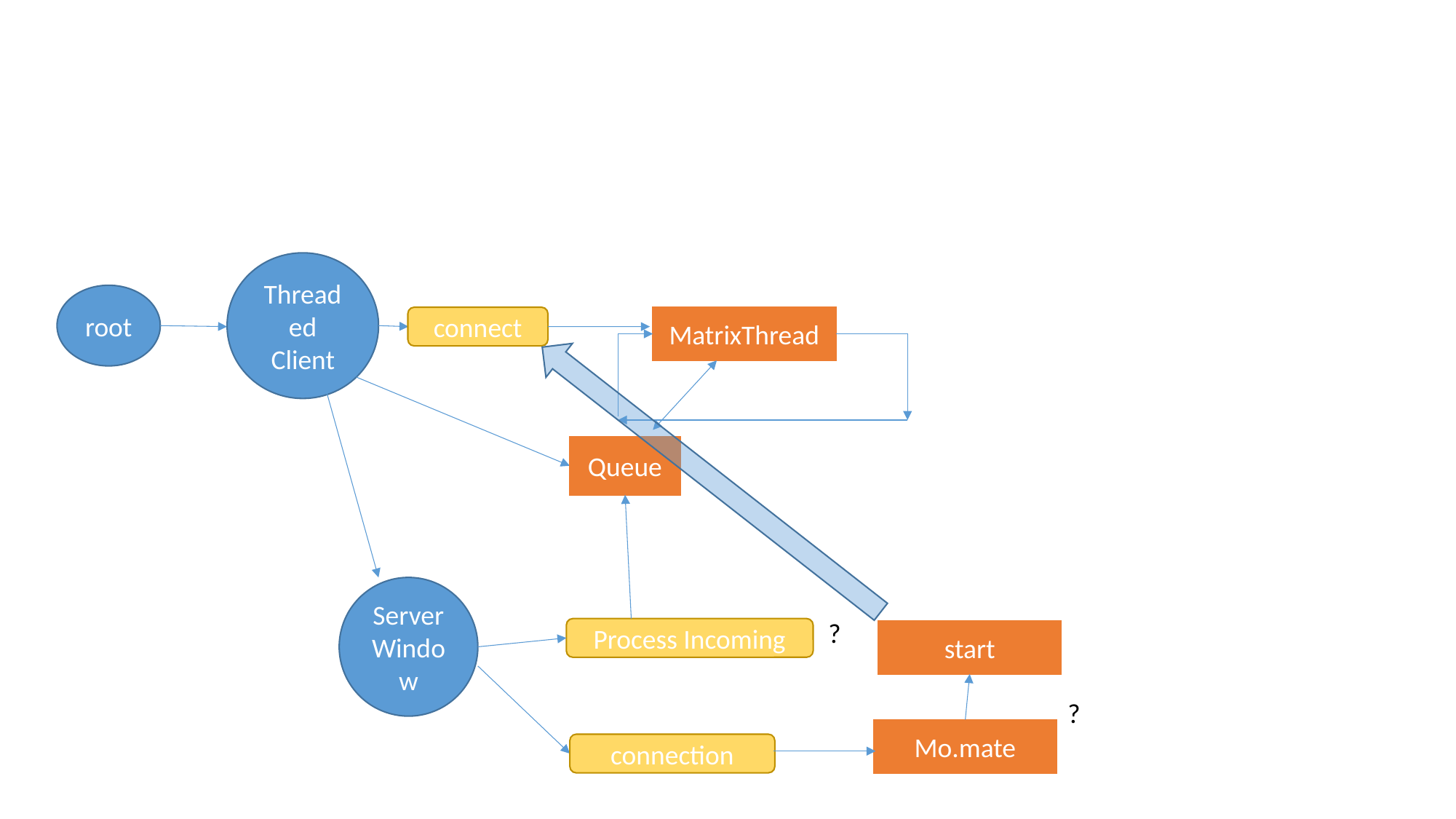

Threaded Client

root
connect
MatrixThread
Queue
ServerWindow
?
Process Incoming
start
?
Mo.mate
connection